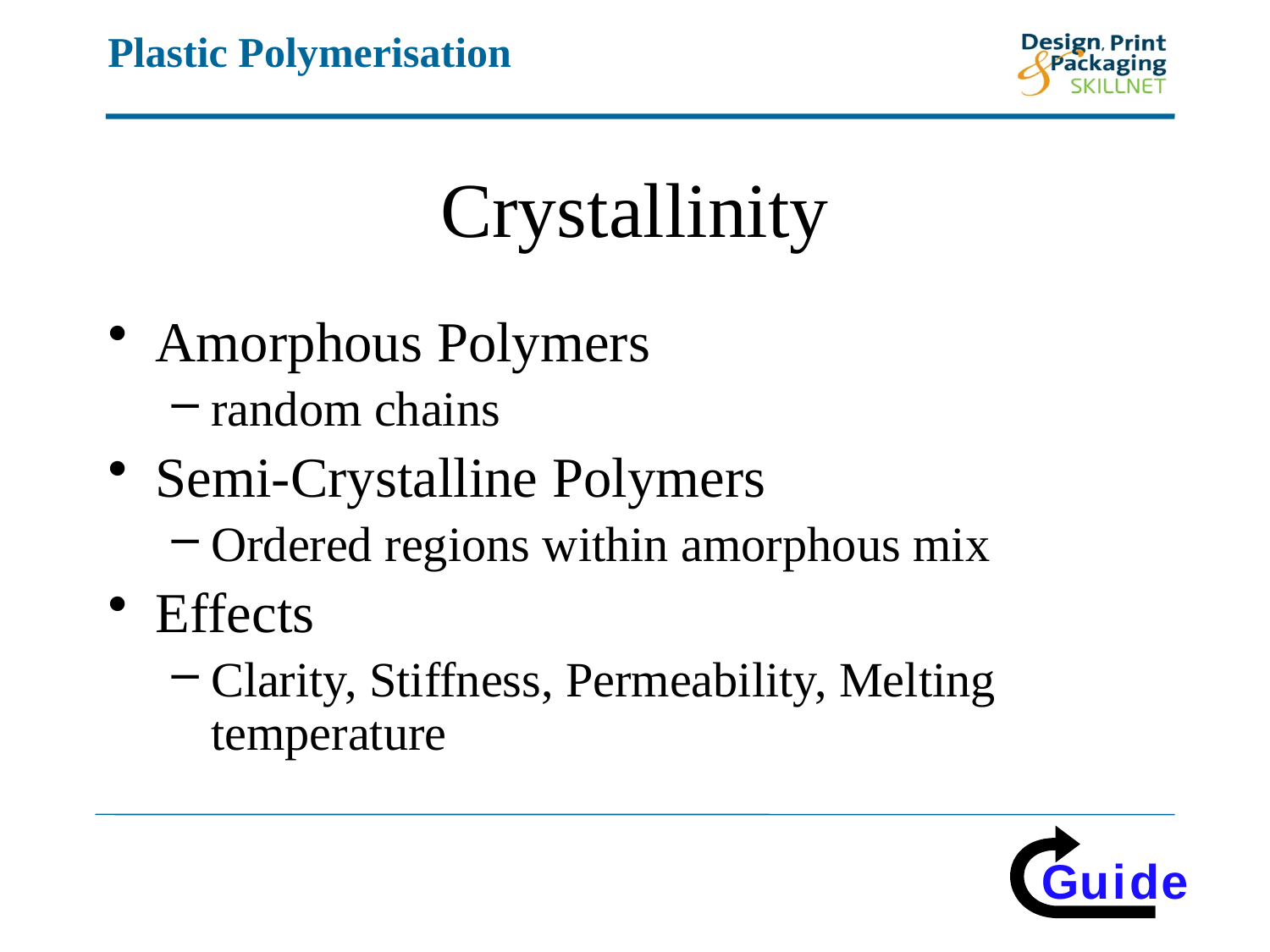

# Crystallinity
Amorphous Polymers
random chains
Semi-Crystalline Polymers
Ordered regions within amorphous mix
Effects
Clarity, Stiffness, Permeability, Melting temperature